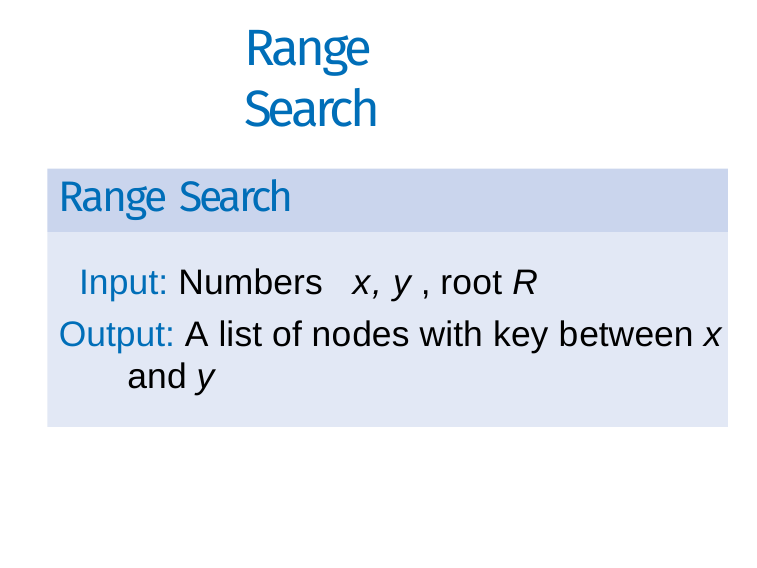

# Range Search
Range Search
Input: Numbers	x, y , root R
Output: A list of nodes with key between x        and y